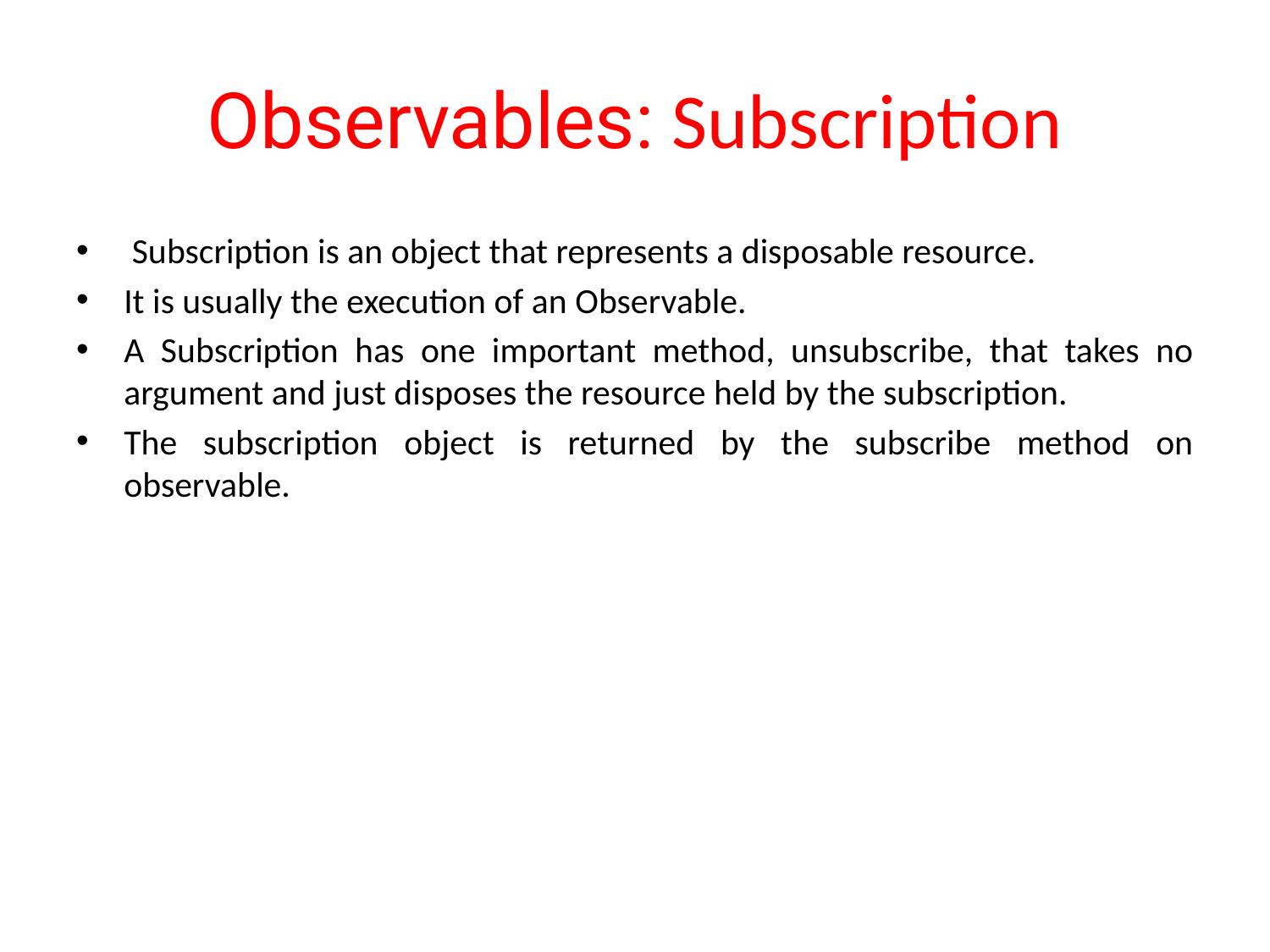

# Observables: Subscription
 Subscription is an object that represents a disposable resource.
It is usually the execution of an Observable.
A Subscription has one important method, unsubscribe, that takes no argument and just disposes the resource held by the subscription.
The subscription object is returned by the subscribe method on observable.